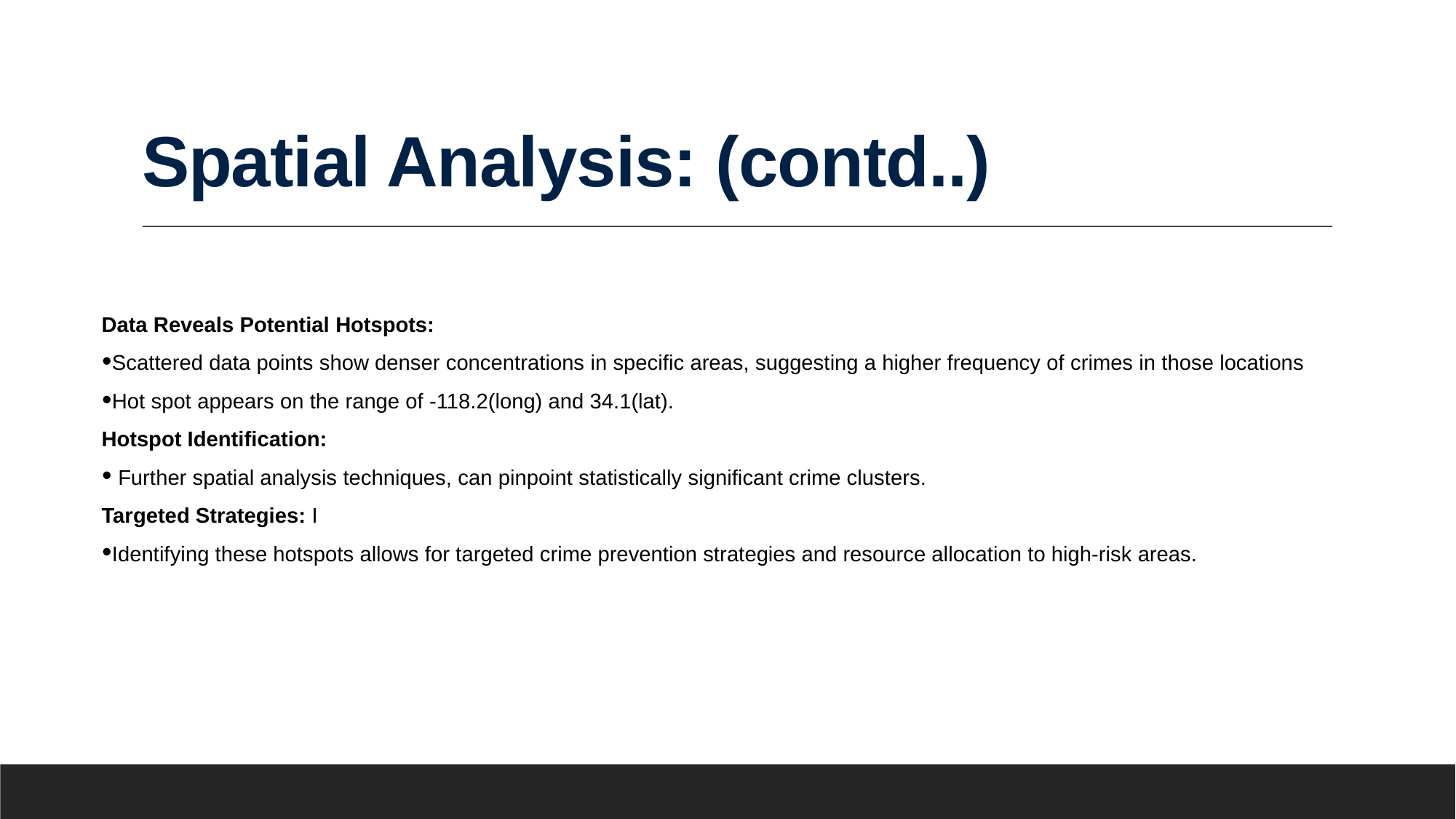

# Spatial Analysis: (contd..)
Data Reveals Potential Hotspots:
Scattered data points show denser concentrations in specific areas, suggesting a higher frequency of crimes in those locations
Hot spot appears on the range of -118.2(long) and 34.1(lat).
Hotspot Identification:
 Further spatial analysis techniques, can pinpoint statistically significant crime clusters.
Targeted Strategies: I
Identifying these hotspots allows for targeted crime prevention strategies and resource allocation to high-risk areas.